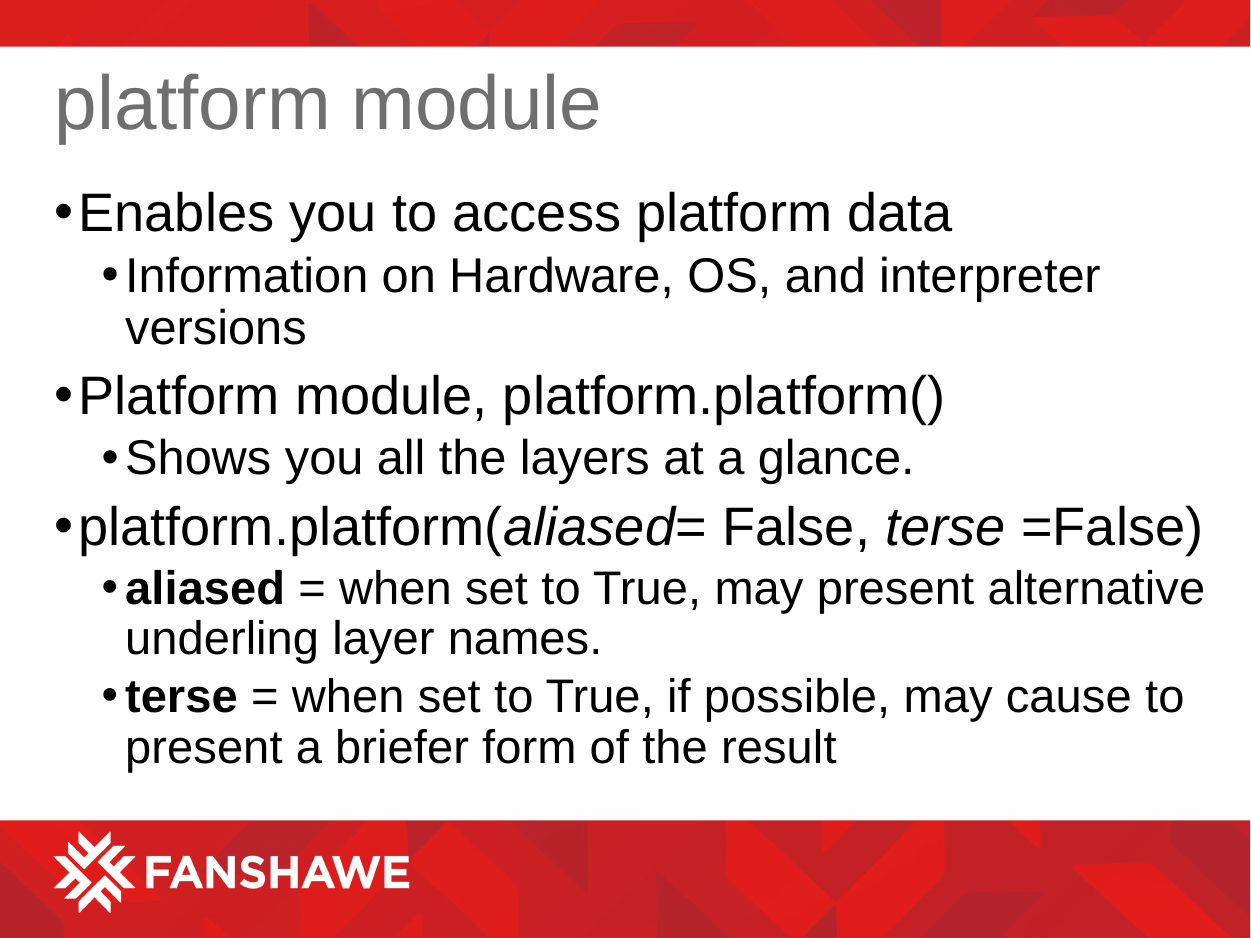

# platform module
Enables you to access platform data
Information on Hardware, OS, and interpreter versions
Platform module, platform.platform()
Shows you all the layers at a glance.
platform.platform(aliased= False, terse =False)
aliased = when set to True, may present alternative underling layer names.
terse = when set to True, if possible, may cause to present a briefer form of the result